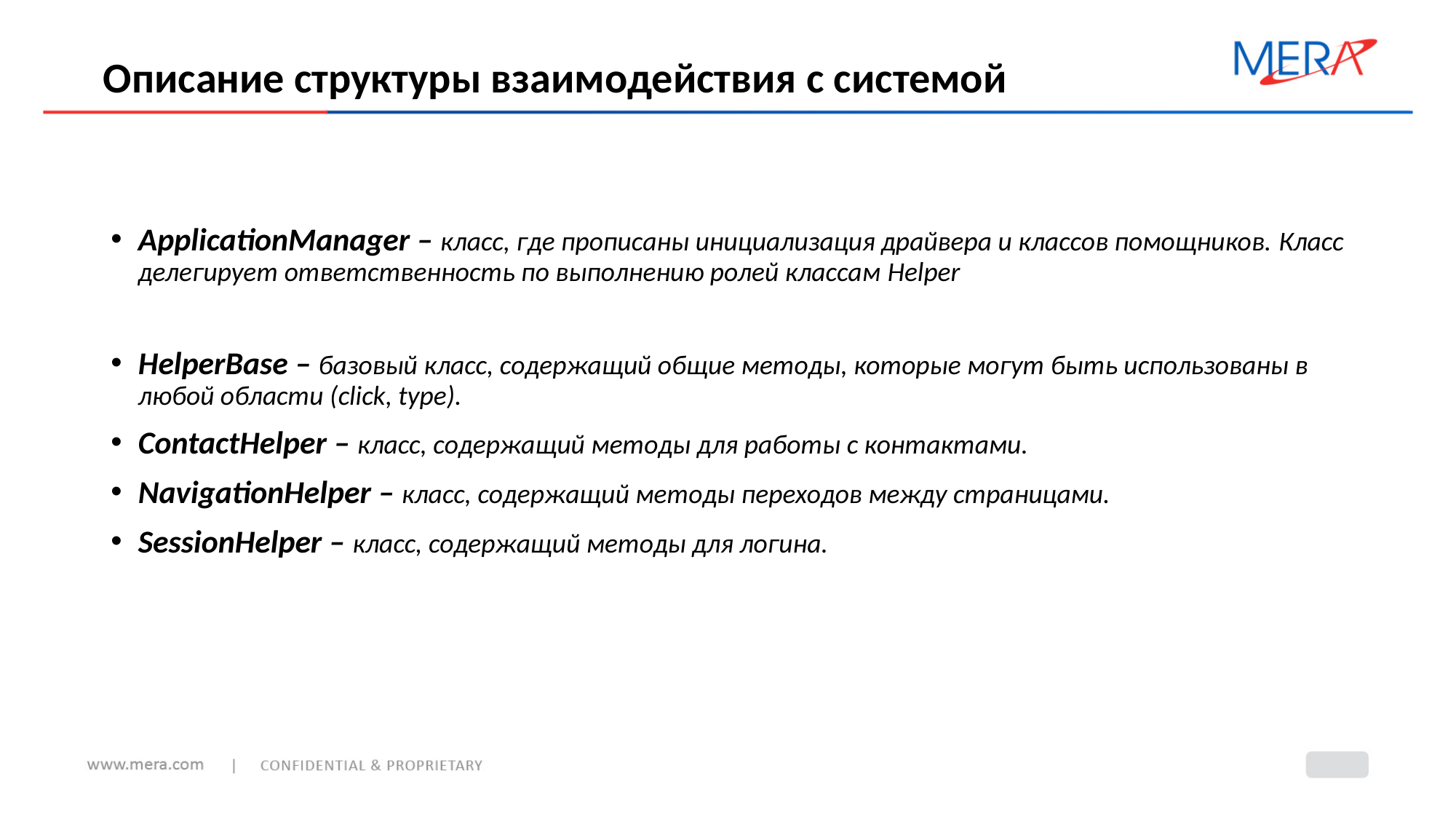

# Описание структуры взаимодействия с системой
ApplicationManager – класс, где прописаны инициализация драйвера и классов помощников. Класс делегирует ответственность по выполнению ролей классам Helper

HelperBase – базовый класс, содержащий общие методы, которые могут быть использованы в любой области (click, type).
ContactHelper – класс, содержащий методы для работы с контактами.
NavigationHelper – класс, содержащий методы переходов между страницами.
SessionHelper – класс, содержащий методы для логина.